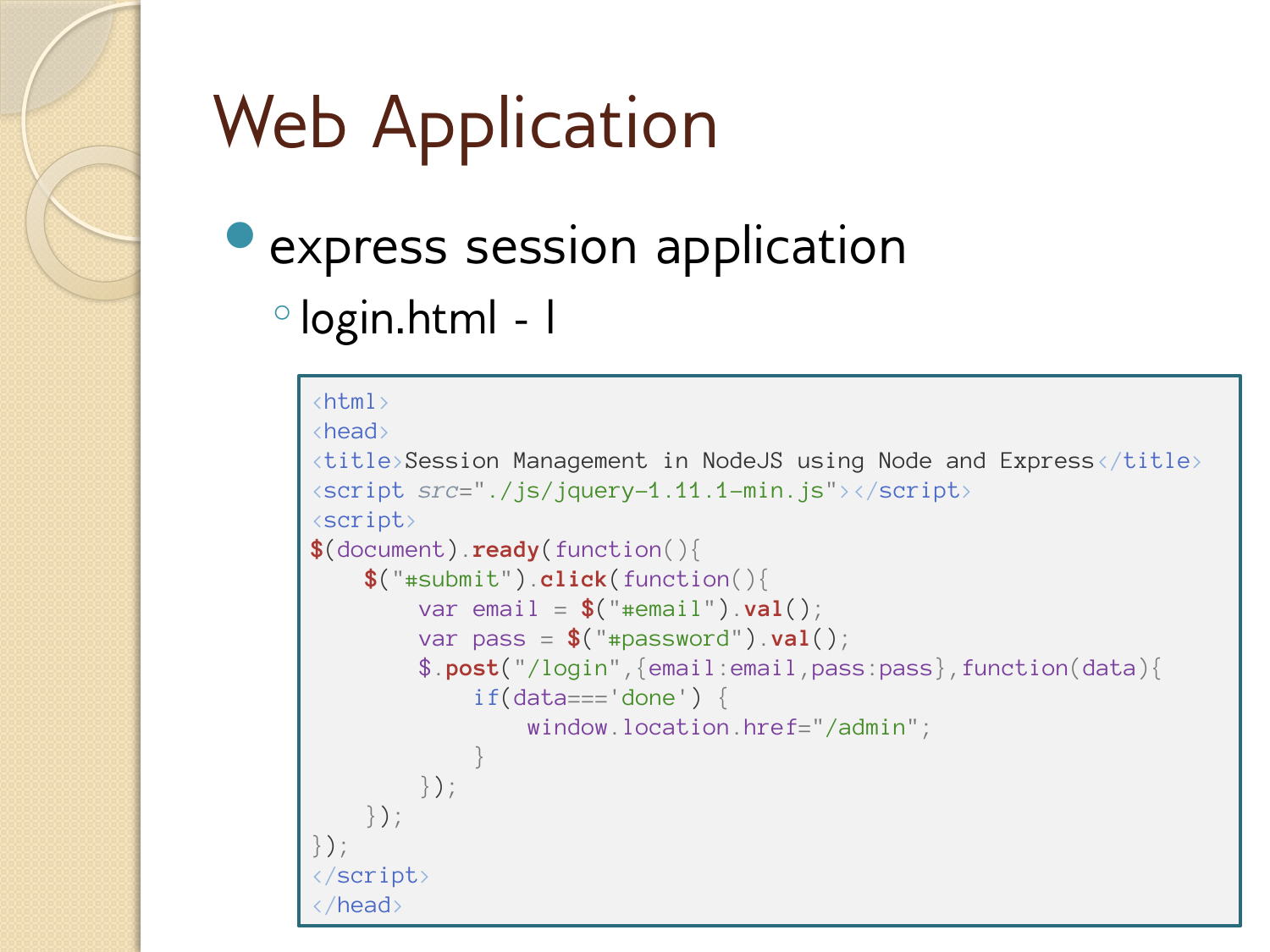

# Web Application
express session application
login.html - I
<html>
<head>
<title>Session Management in NodeJS using Node and Express</title>
<script src="./js/jquery-1.11.1-min.js"></script>
<script>
$(document).ready(function(){
    $("#submit").click(function(){
        var email = $("#email").val();
        var pass = $("#password").val();
        $.post("/login",{email:email,pass:pass},function(data){
            if(data==='done') {
                window.location.href="/admin";
            }
        });
    });
});
</script>
</head>